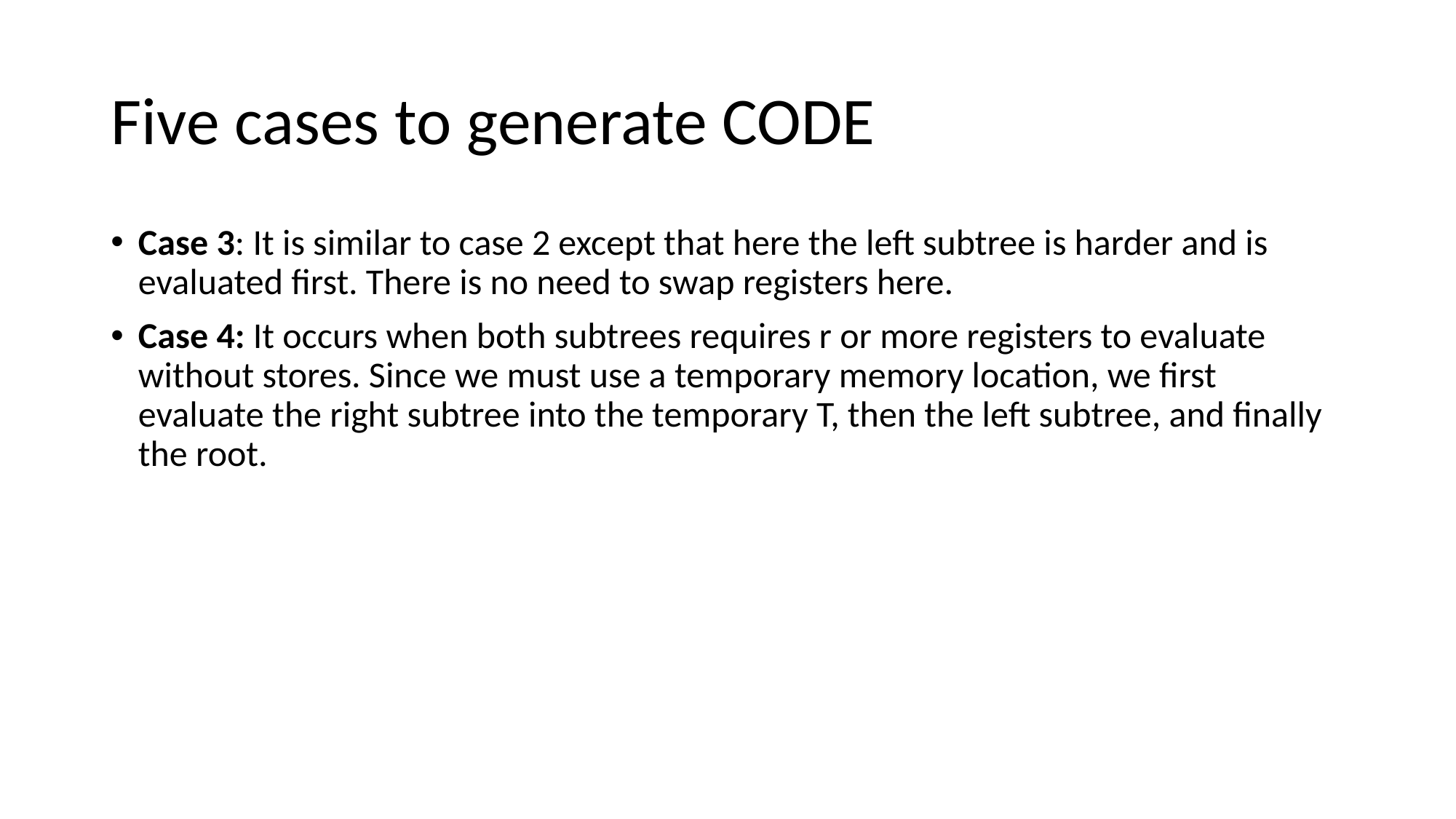

# Five cases to generate CODE
Case 3: It is similar to case 2 except that here the left subtree is harder and is evaluated first. There is no need to swap registers here.
Case 4: It occurs when both subtrees requires r or more registers to evaluate without stores. Since we must use a temporary memory location, we first evaluate the right subtree into the temporary T, then the left subtree, and finally the root.